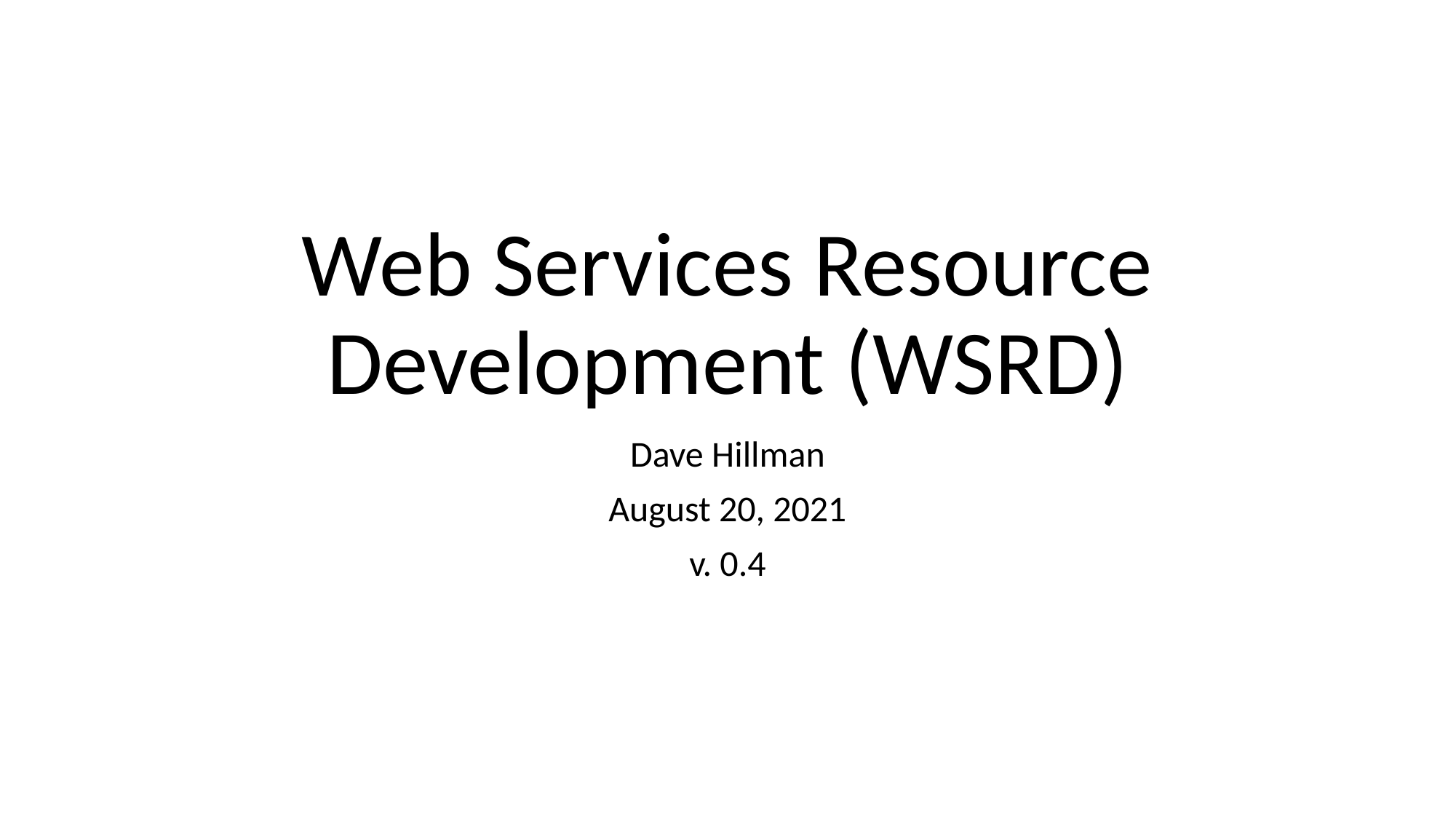

# Web Services Resource Development (WSRD)
Dave Hillman
August 20, 2021
v. 0.4